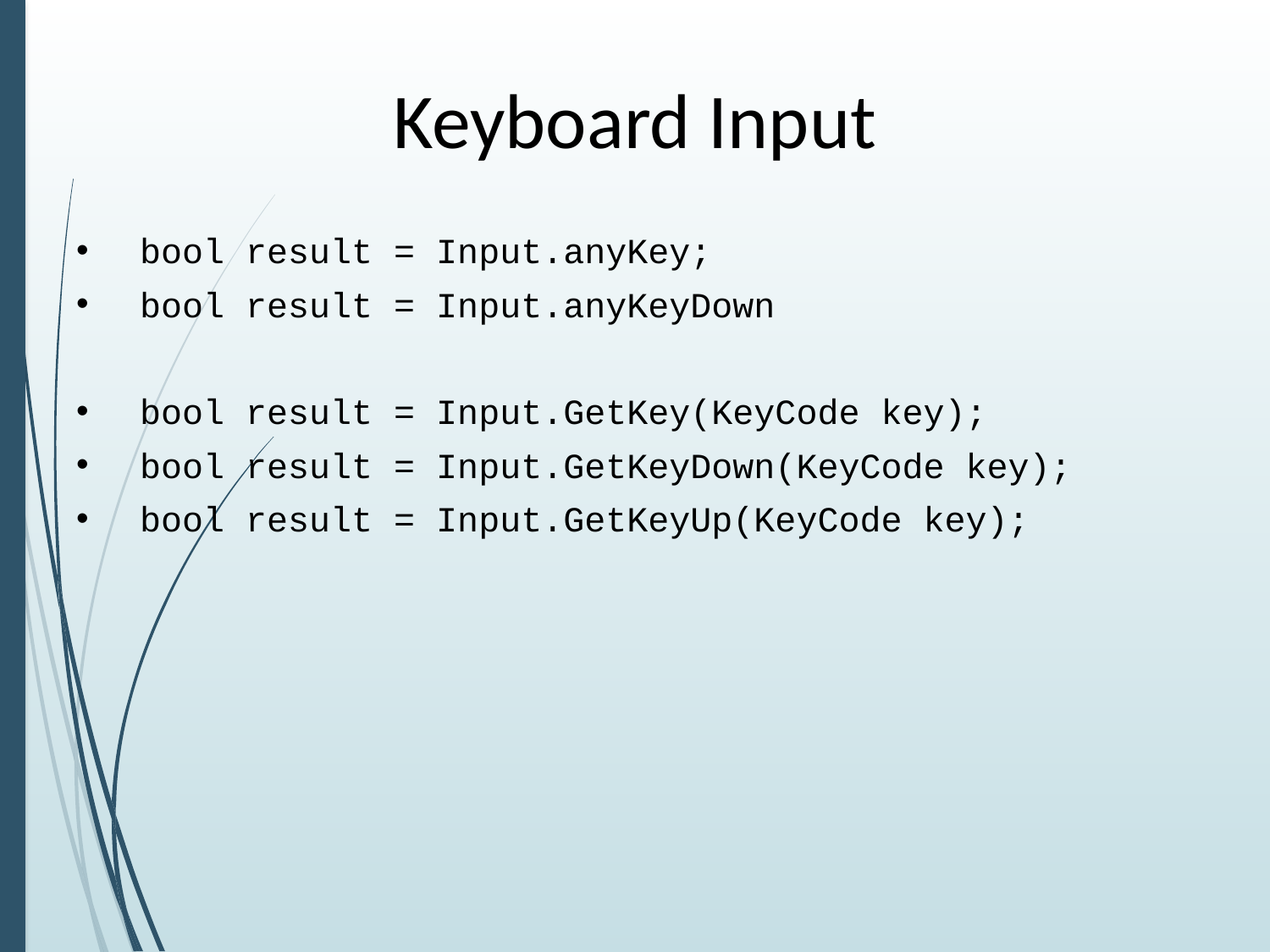

# Keyboard Input
bool result = Input.anyKey;
bool result = Input.anyKeyDown

bool result = Input.GetKey(KeyCode key);
bool result = Input.GetKeyDown(KeyCode key);
bool result = Input.GetKeyUp(KeyCode key);